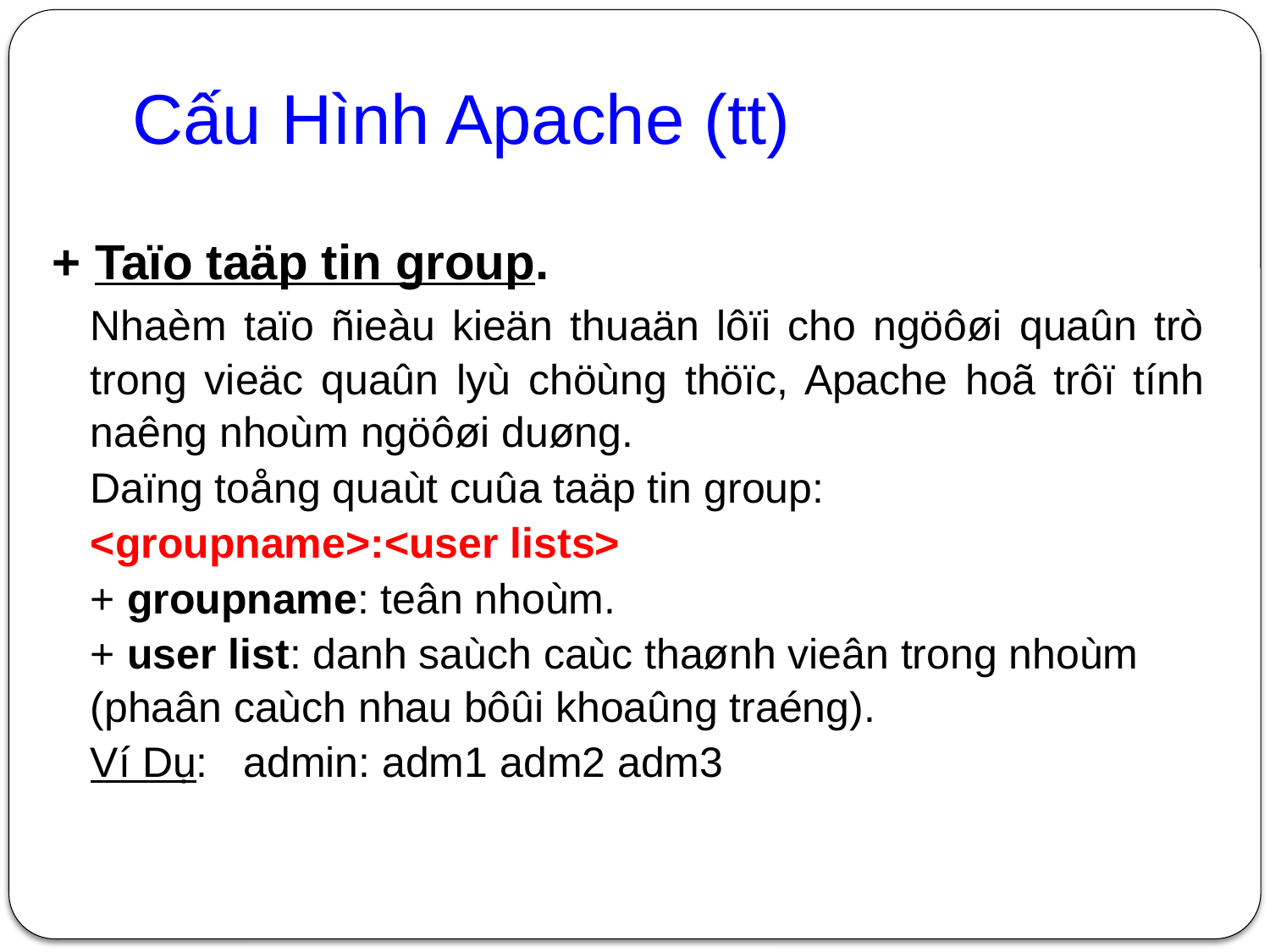

# Cấu Hình Apache (tt)
+ Taïo taäp tin group.
	Nhaèm taïo ñieàu kieän thuaän lôïi cho ngöôøi quaûn trò trong vieäc quaûn lyù chöùng thöïc, Apache hoã trôï tính naêng nhoùm ngöôøi duøng.
	Daïng toång quaùt cuûa taäp tin group:
	<groupname>:<user lists>
	+ groupname: teân nhoùm.
	+ user list: danh saùch caùc thaønh vieân trong nhoùm (phaân caùch nhau bôûi khoaûng traéng).
	Ví Dụ:   admin: adm1 adm2 adm3